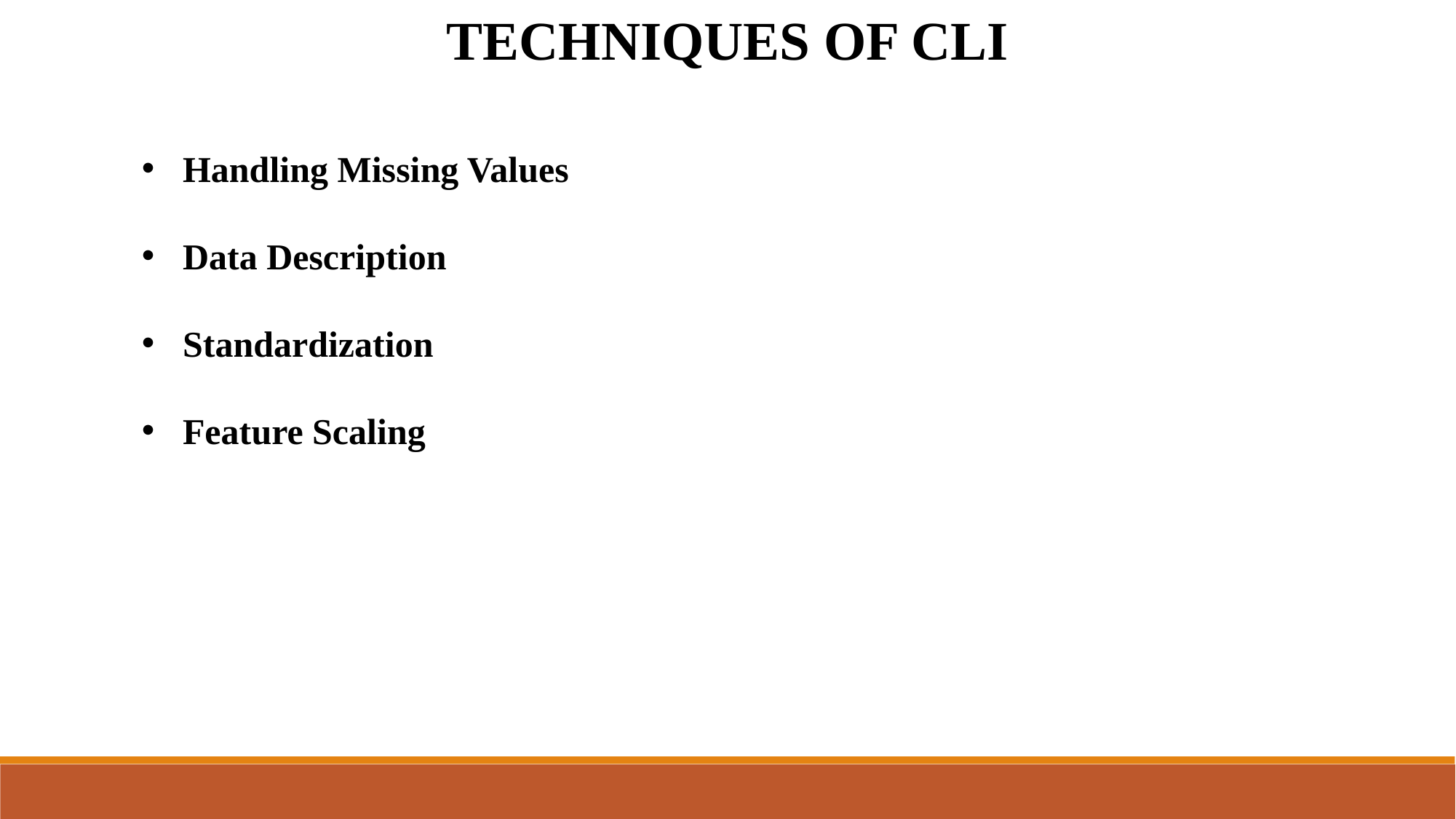

TECHNIQUES OF CLI
Handling Missing Values

Data Description

Standardization

Feature Scaling